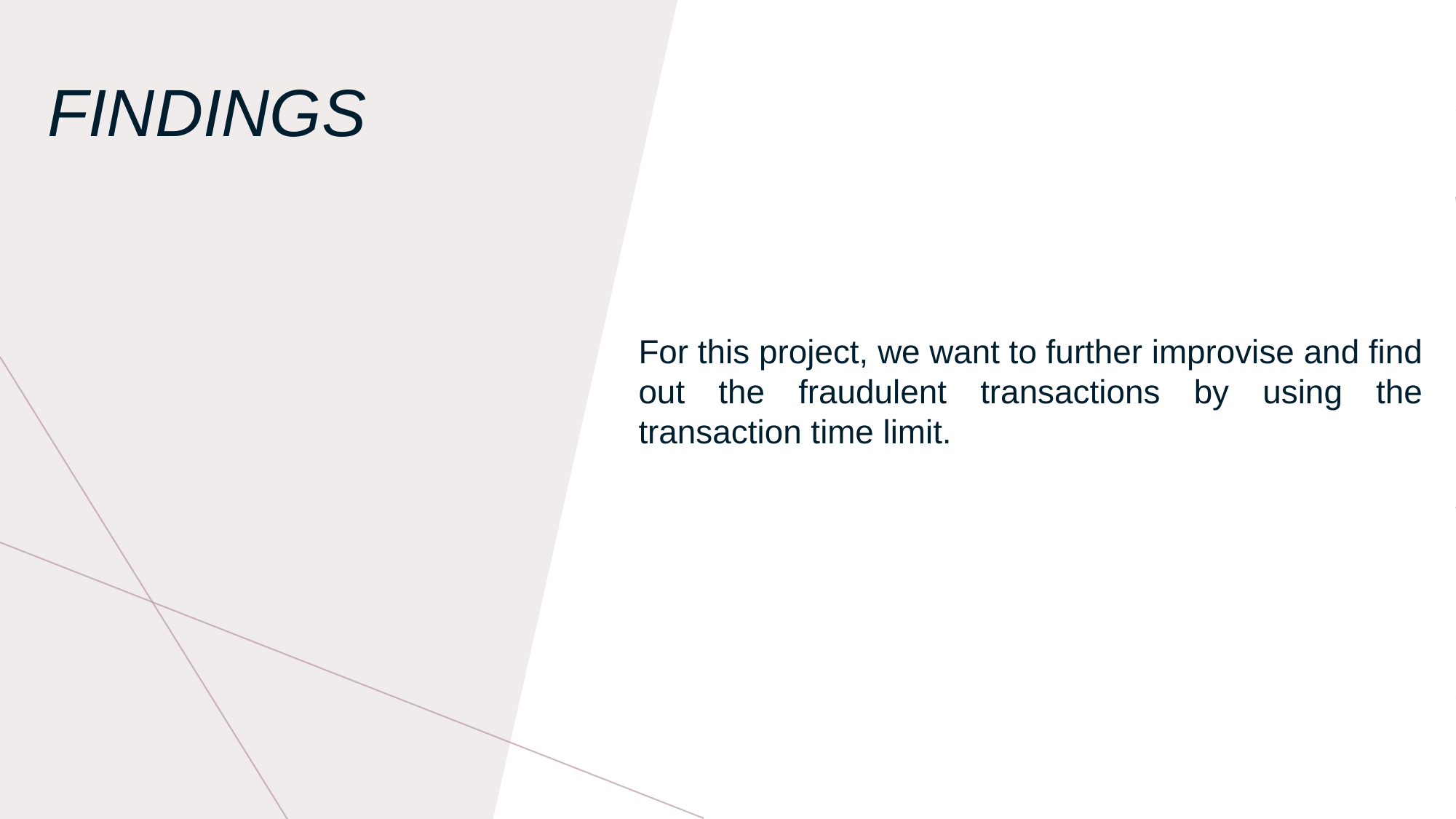

# Findings
For this project, we want to further improvise and find out the fraudulent transactions by using the transaction time limit.